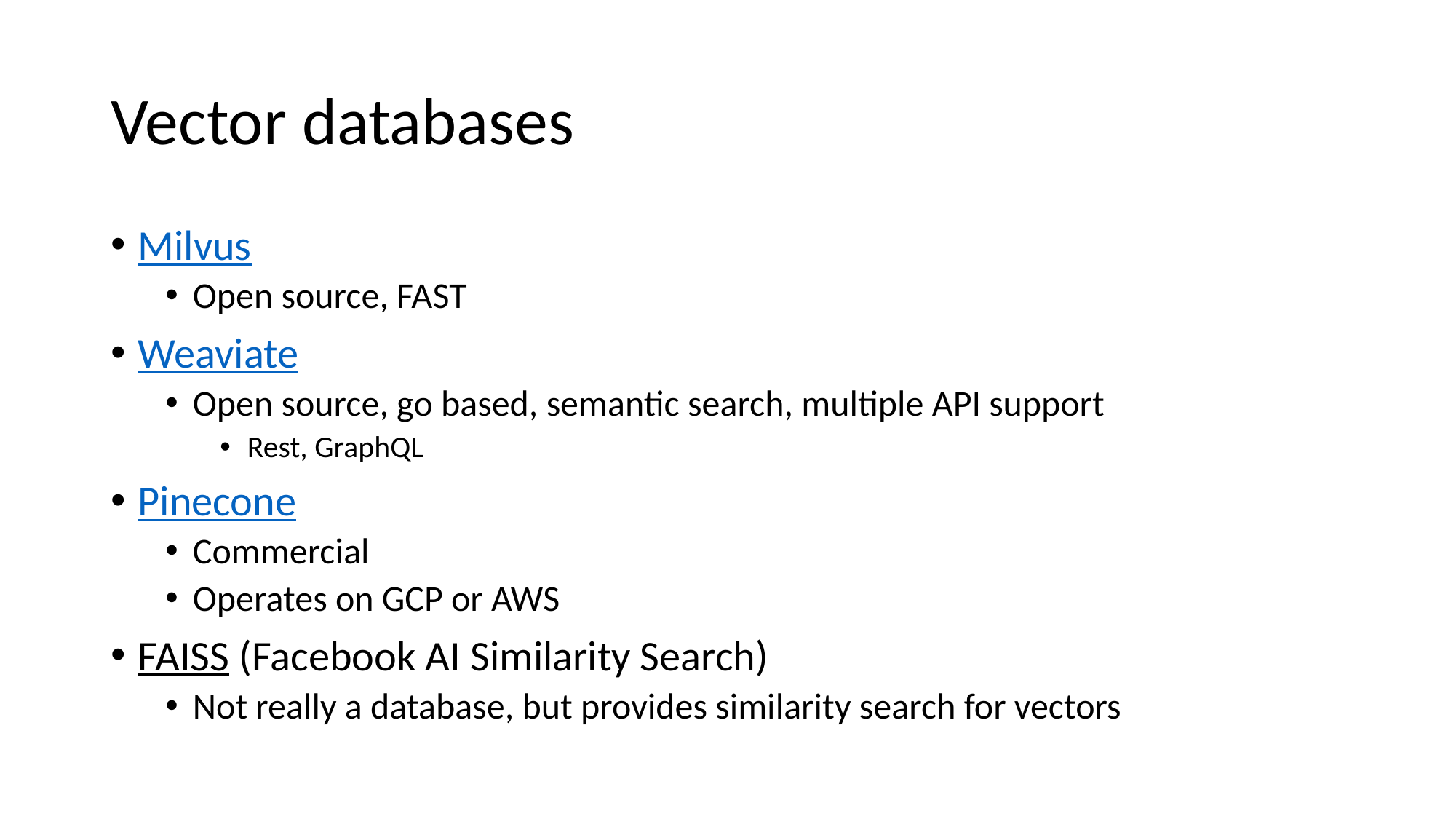

# Vector databases
Milvus
Open source, FAST
Weaviate
Open source, go based, semantic search, multiple API support
Rest, GraphQL
Pinecone
Commercial
Operates on GCP or AWS
FAISS (Facebook AI Similarity Search)
Not really a database, but provides similarity search for vectors